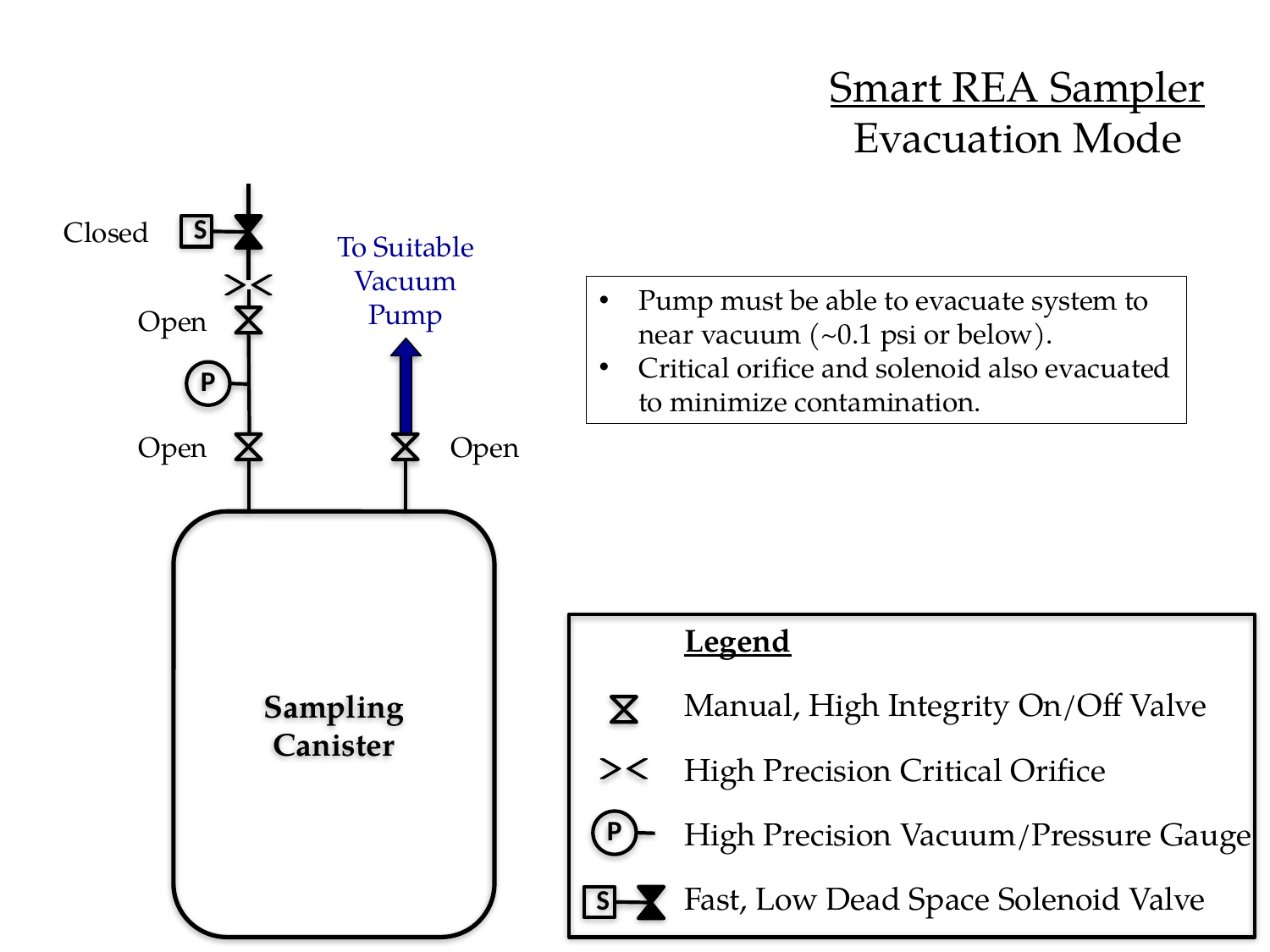

Smart REA Sampler
Evacuation Mode
S

Open

P
Open
Open

Sampling
Canister
Closed
To Suitable
Vacuum
Pump
Pump must be able to evacuate system to near vacuum (~0.1 psi or below).
Critical orifice and solenoid also evacuated to minimize contamination.

Legend
Manual, High Integrity On/Off Valve
High Precision Critical Orifice
High Precision Vacuum/Pressure Gauge
Fast, Low Dead Space Solenoid Valve

P
S